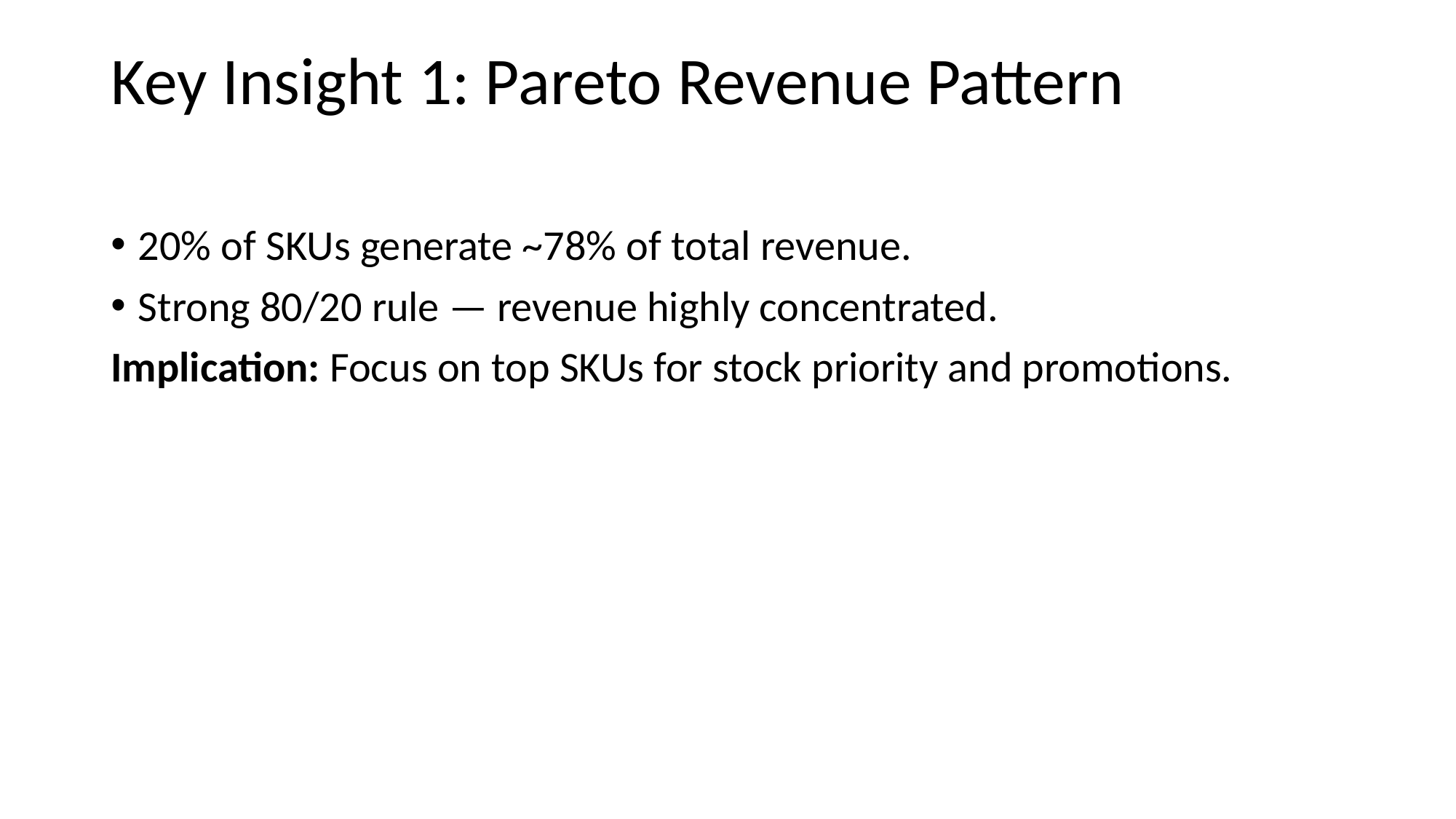

# Key Insight 1: Pareto Revenue Pattern
20% of SKUs generate ~78% of total revenue.
Strong 80/20 rule — revenue highly concentrated.
Implication: Focus on top SKUs for stock priority and promotions.